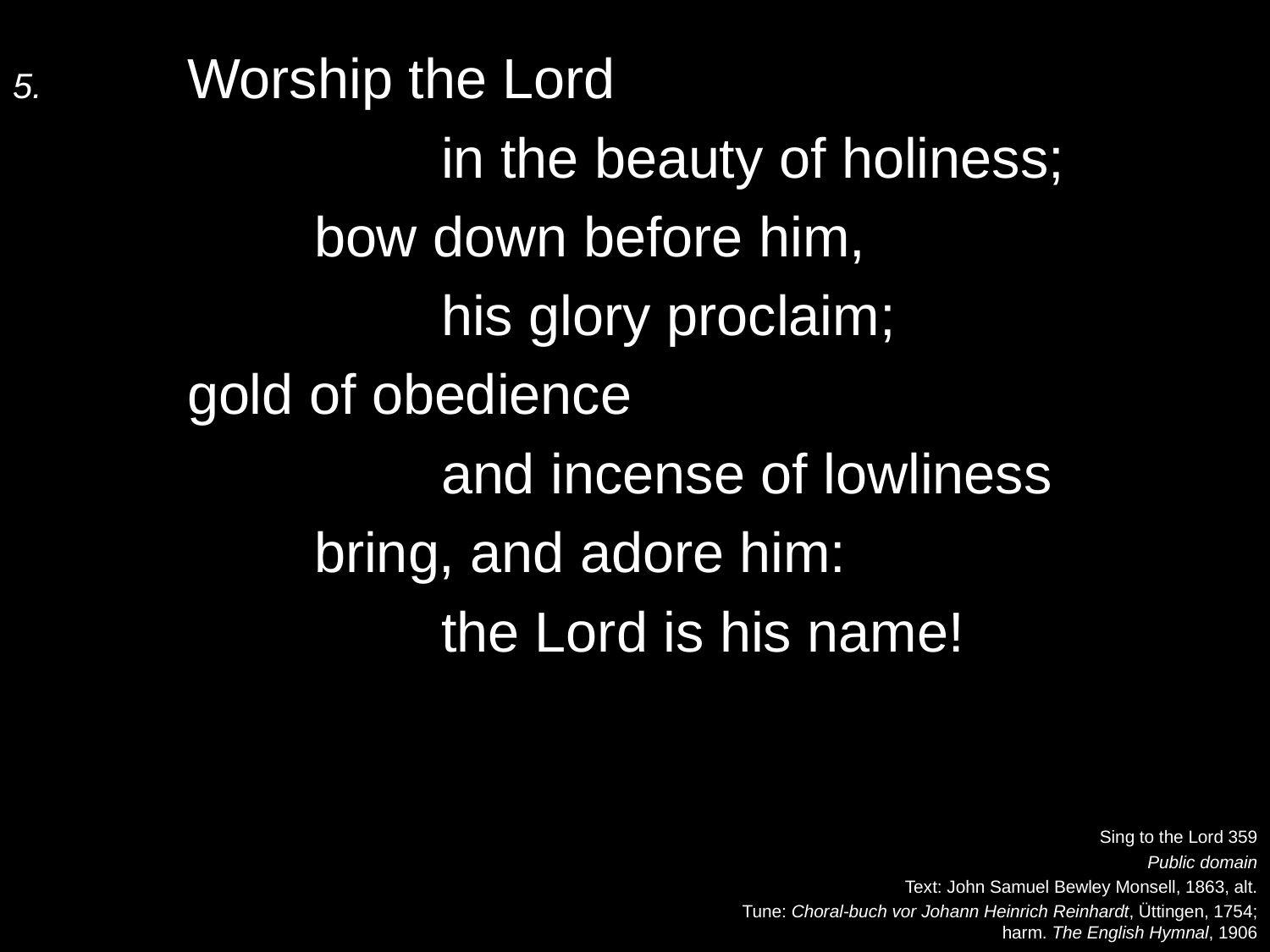

5.	Worship the Lord
			in the beauty of holiness;
		bow down before him,
			his glory proclaim;
	gold of obedience
			and incense of lowliness
		bring, and adore him:
			the Lord is his name!
Sing to the Lord 359
Public domain
Text: John Samuel Bewley Monsell, 1863, alt.
Tune: Choral-buch vor Johann Heinrich Reinhardt, Üttingen, 1754;
harm. The English Hymnal, 1906